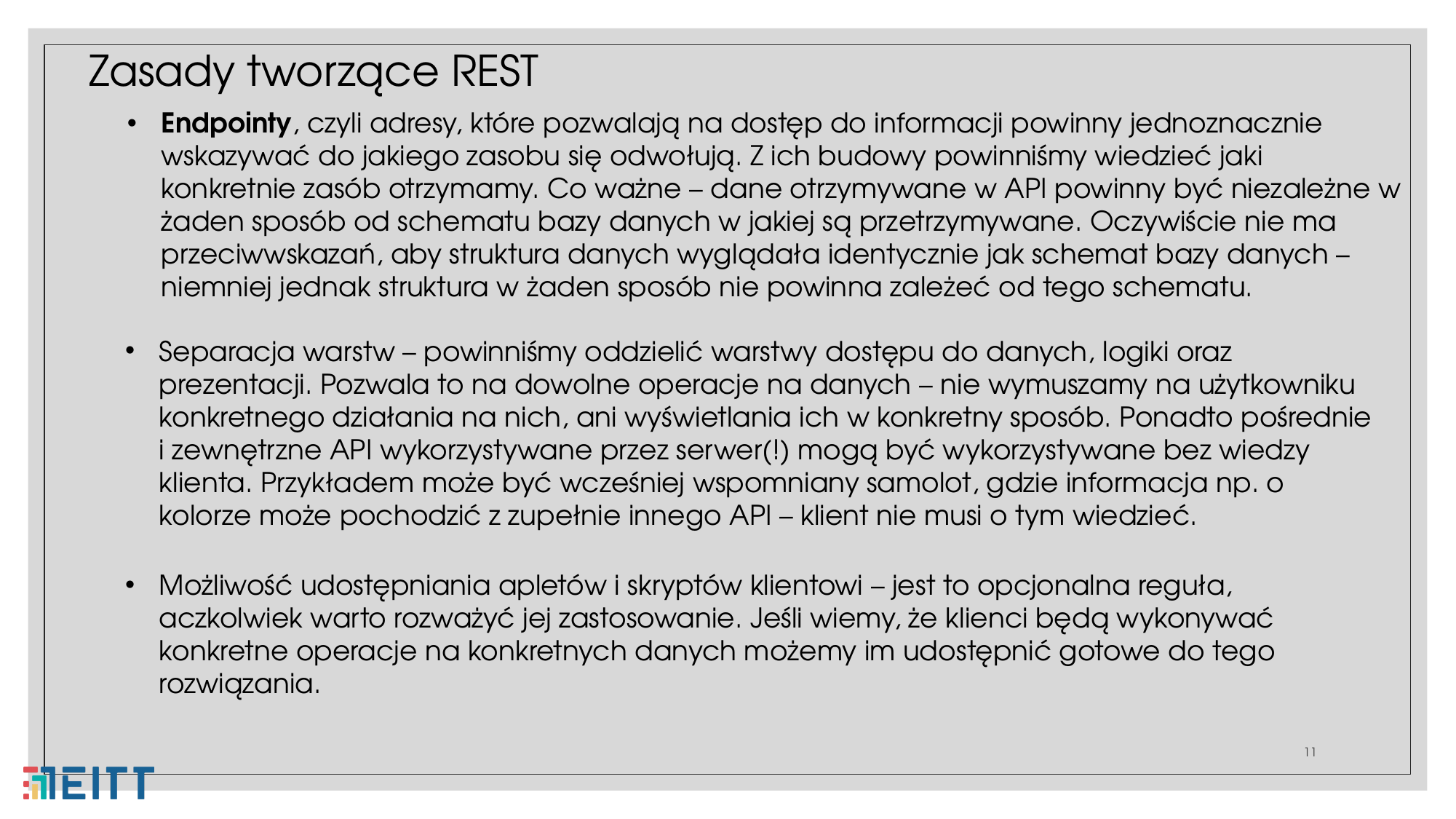

Zasady tworzące REST
Endpointy, czyli adresy, które pozwalają na dostęp do informacji powinny jednoznacznie wskazywać do jakiego zasobu się odwołują. Z ich budowy powinniśmy wiedzieć jaki konkretnie zasób otrzymamy. Co ważne – dane otrzymywane w API powinny być niezależne w żaden sposób od schematu bazy danych w jakiej są przetrzymywane. Oczywiście nie ma przeciwwskazań, aby struktura danych wyglądała identycznie jak schemat bazy danych – niemniej jednak struktura w żaden sposób nie powinna zależeć od tego schematu.
Separacja warstw – powinniśmy oddzielić warstwy dostępu do danych, logiki oraz prezentacji. Pozwala to na dowolne operacje na danych – nie wymuszamy na użytkowniku konkretnego działania na nich, ani wyświetlania ich w konkretny sposób. Ponadto pośrednie i zewnętrzne API wykorzystywane przez serwer(!) mogą być wykorzystywane bez wiedzy klienta. Przykładem może być wcześniej wspomniany samolot, gdzie informacja np. o kolorze może pochodzić z zupełnie innego API – klient nie musi o tym wiedzieć.
Możliwość udostępniania apletów i skryptów klientowi – jest to opcjonalna reguła, aczkolwiek warto rozważyć jej zastosowanie. Jeśli wiemy, że klienci będą wykonywać konkretne operacje na konkretnych danych możemy im udostępnić gotowe do tego rozwiązania.
11